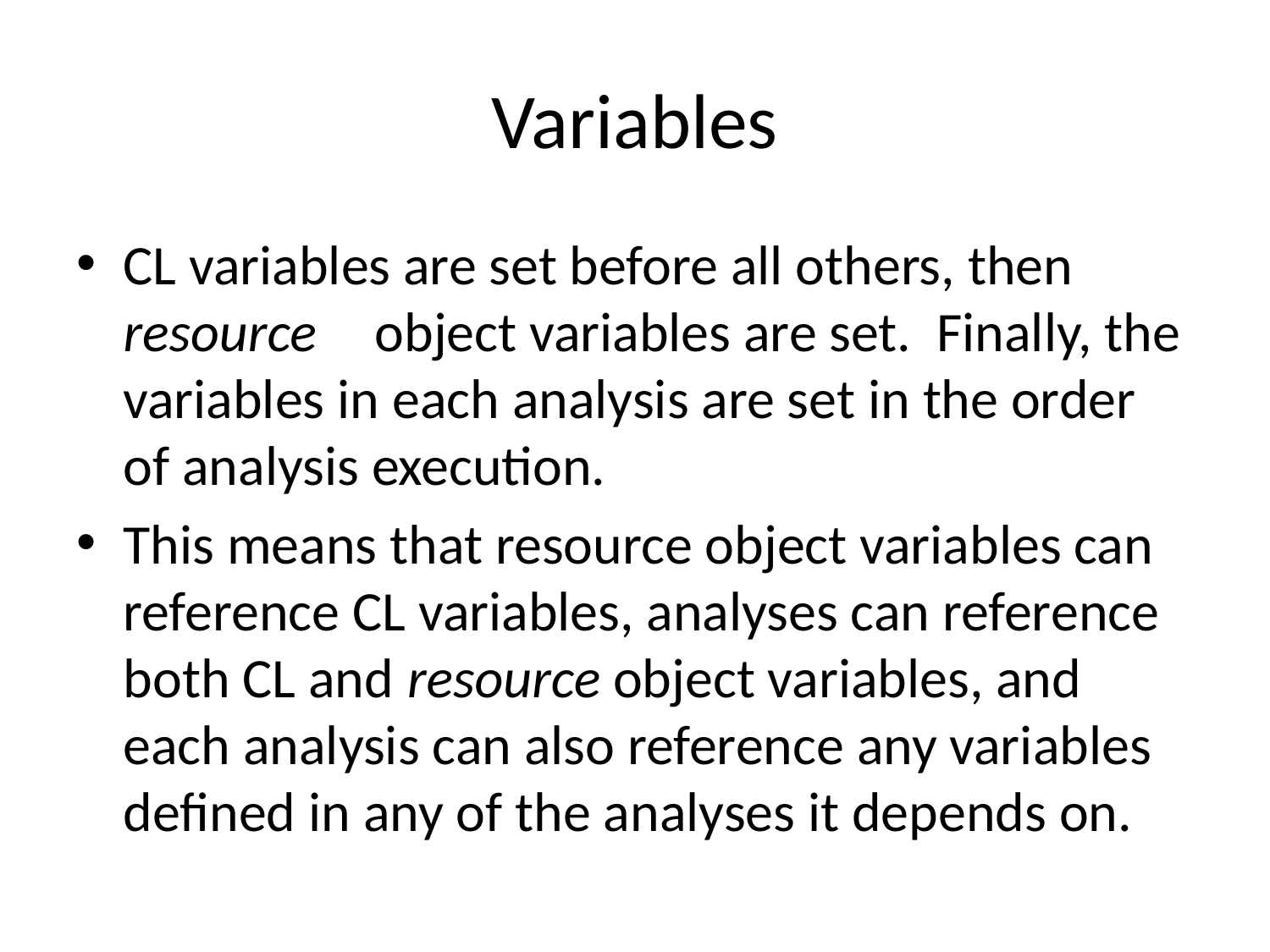

# Variables
CL variables are set before all others, then resource	object variables are set.  Finally, the variables in each analysis are set in the order of analysis execution.
This means that resource object variables can reference CL variables, analyses can reference both CL and resource object variables, and each analysis can also reference any variables defined in any of the analyses it depends on.